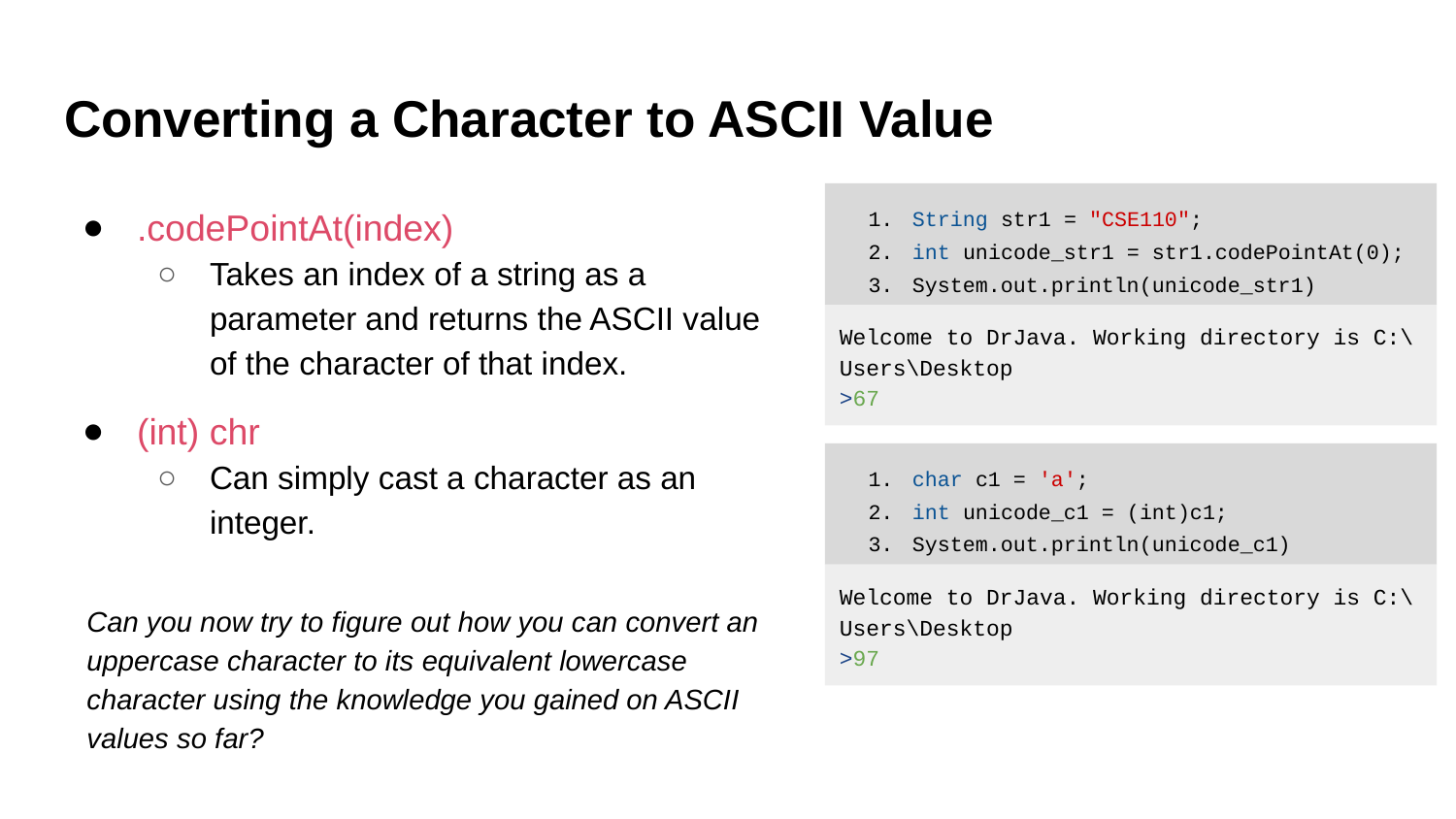

# Converting a Character to ASCII Value
.codePointAt(index)
Takes an index of a string as a parameter and returns the ASCII value of the character of that index.
(int) chr
Can simply cast a character as an integer.

String str1 = "CSE110";
int unicode_str1 = str1.codePointAt(0);
System.out.println(unicode_str1)
Welcome to DrJava. Working directory is C:\Users\Desktop
>67
char c1 = 'a';
int unicode_c1 = (int)c1;
System.out.println(unicode_c1)
Welcome to DrJava. Working directory is C:\Users\Desktop
>97
Can you now try to figure out how you can convert an uppercase character to its equivalent lowercase character using the knowledge you gained on ASCII values so far?